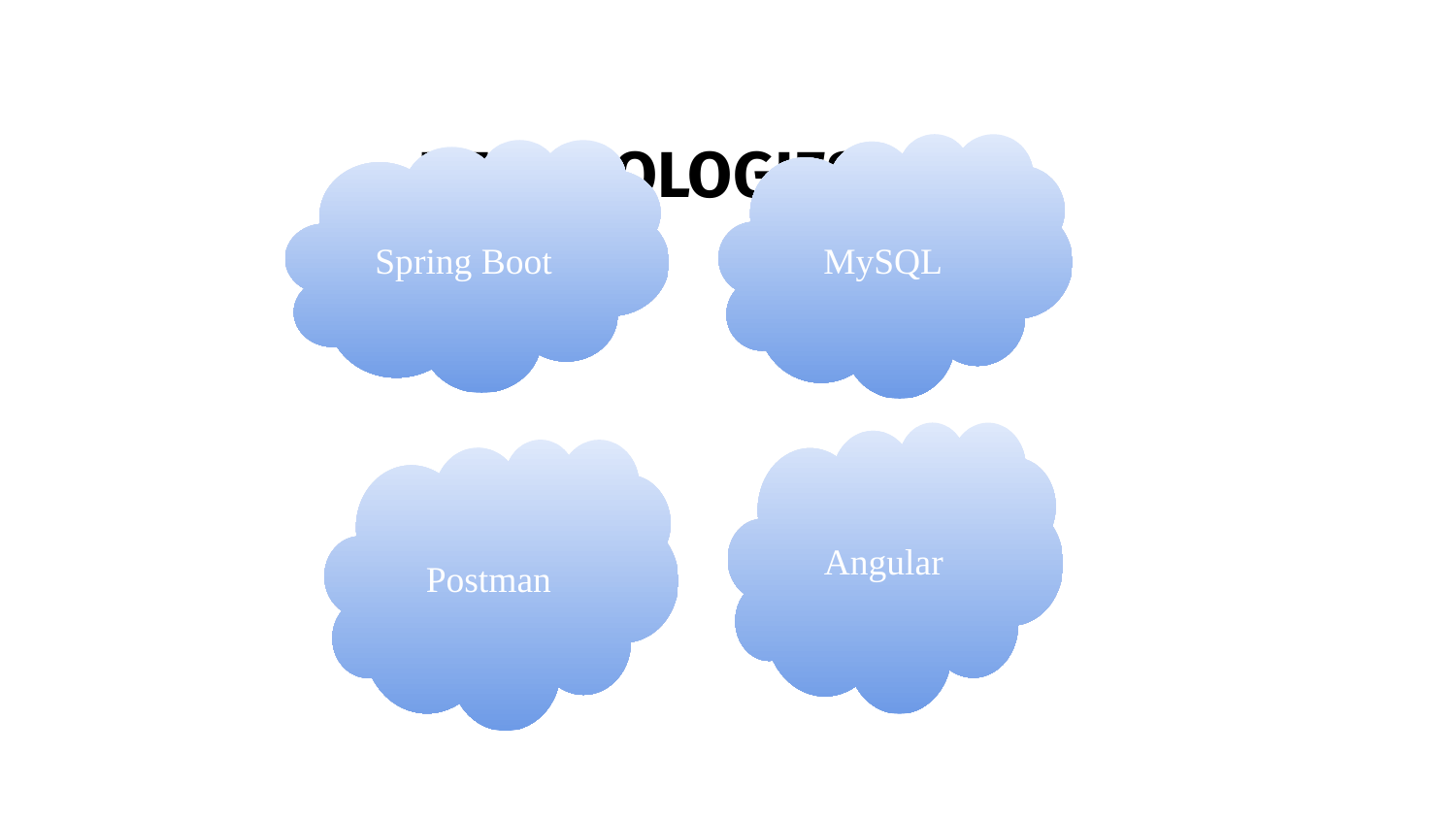

# TECHNOLOGIES USED

MySQL
Spring Boot
Angular
Postman